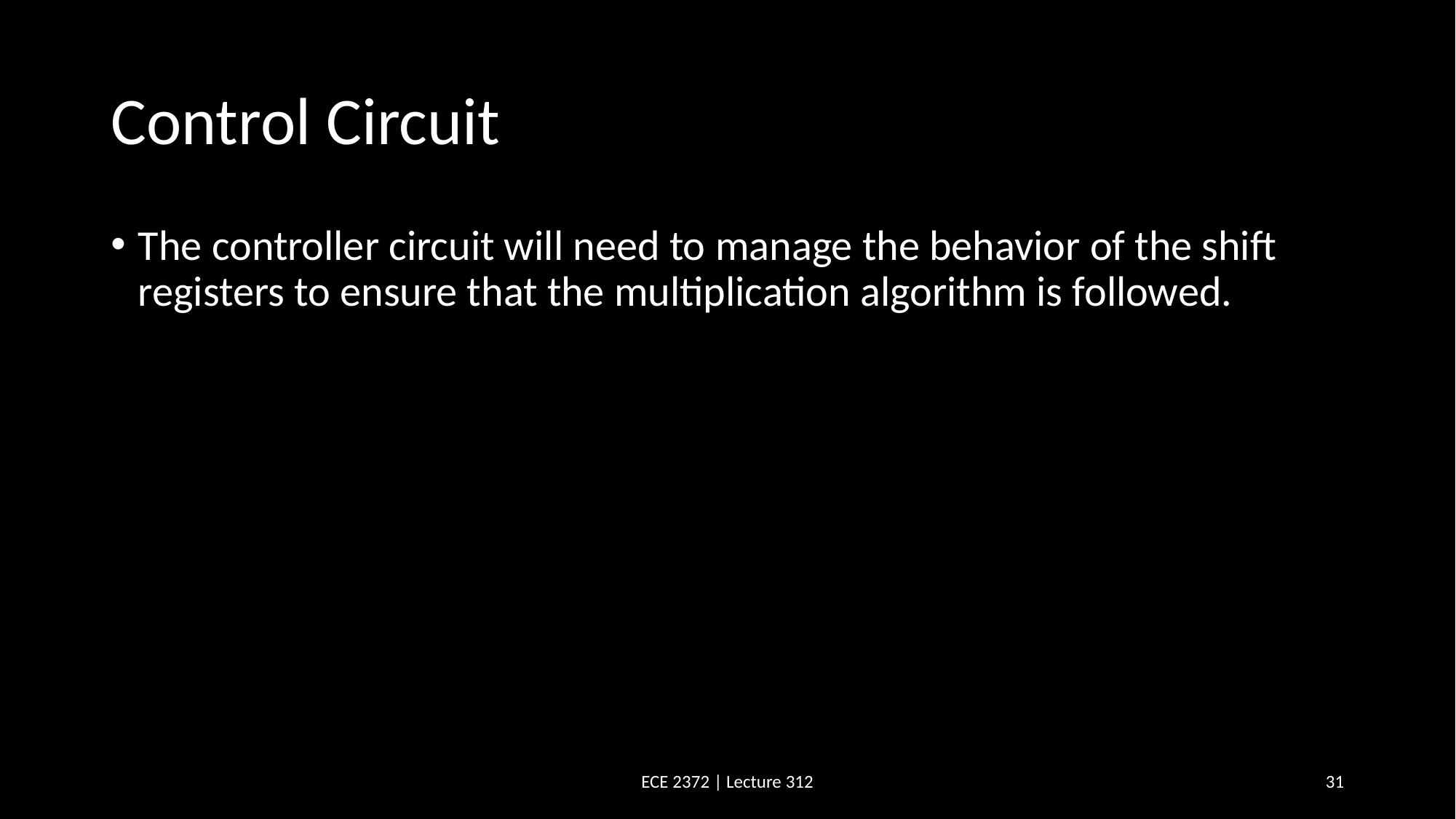

# Control Circuit
The controller circuit will need to manage the behavior of the shift registers to ensure that the multiplication algorithm is followed.
ECE 2372 | Lecture 312
31